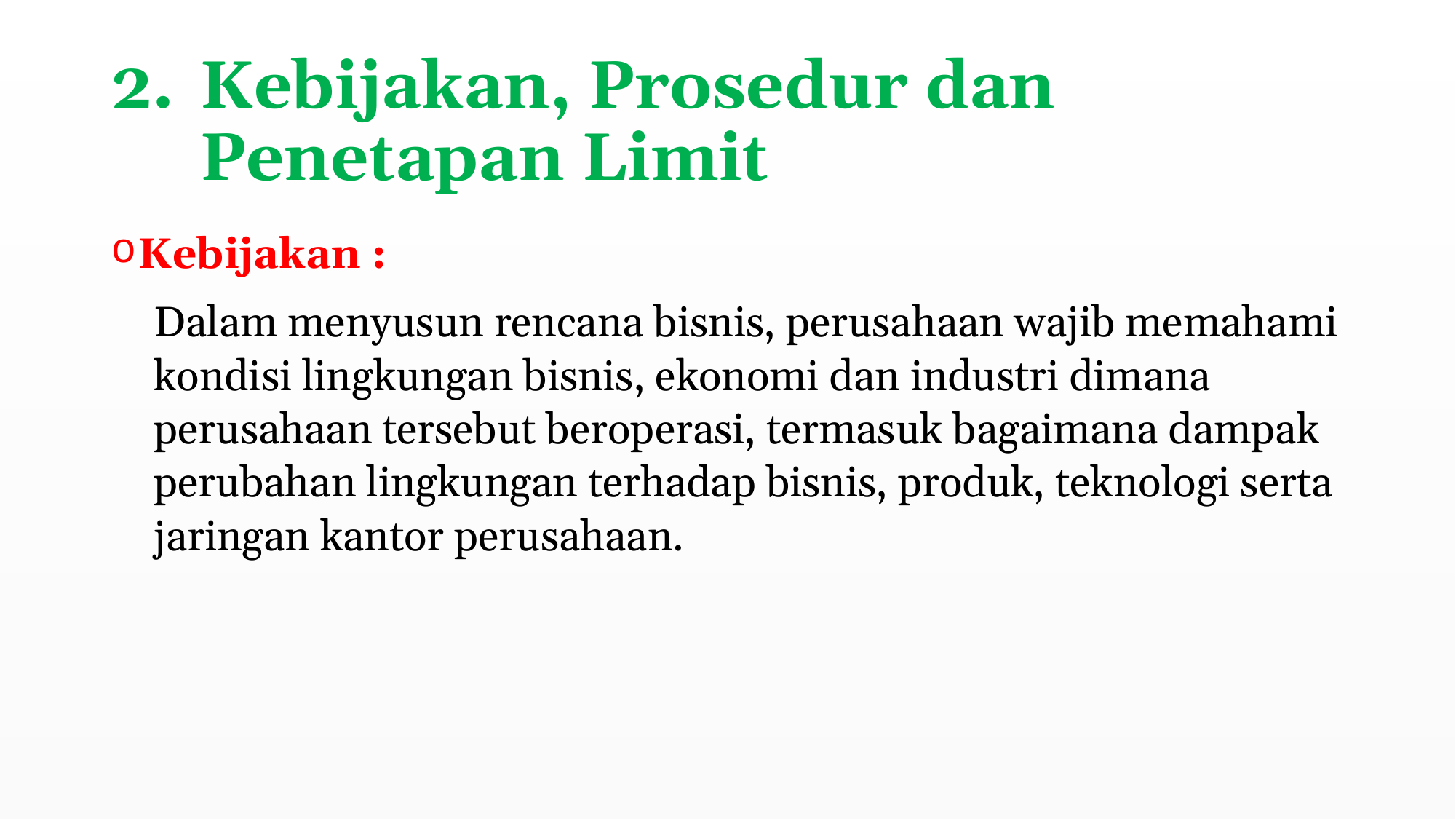

# Kebijakan, Prosedur dan Penetapan Limit
Kebijakan :
Dalam menyusun rencana bisnis, perusahaan wajib memahami kondisi lingkungan bisnis, ekonomi dan industri dimana perusahaan tersebut beroperasi, termasuk bagaimana dampak perubahan lingkungan terhadap bisnis, produk, teknologi serta jaringan kantor perusahaan.